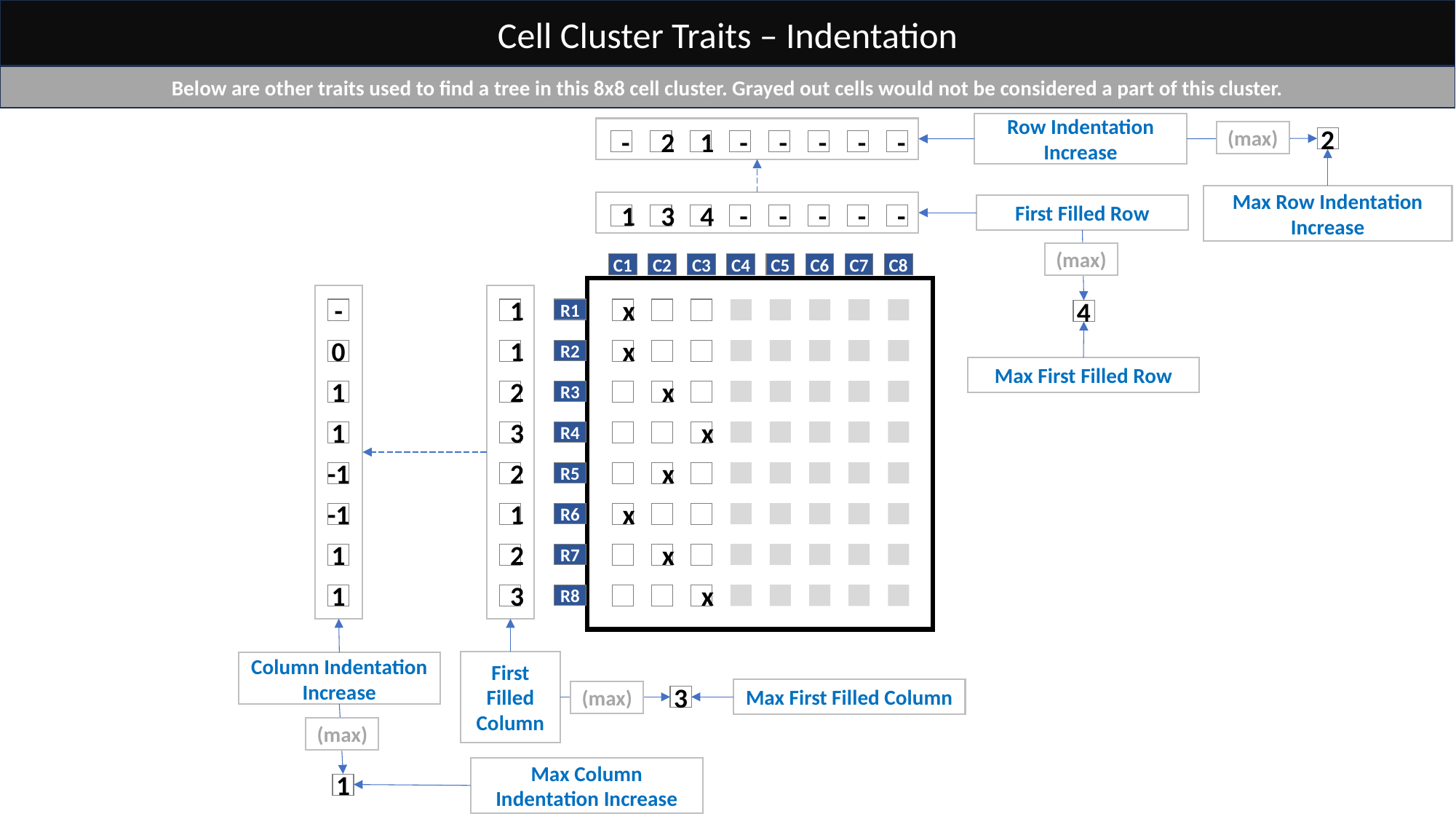

Cell Cluster Traits – Indentation
Below are other traits used to find a tree in this 8x8 cell cluster. Grayed out cells would not be considered a part of this cluster.
Row Indentation
Increase

(max)
2
-
2
1
-
-
-
-
-
Max Row Indentation
Increase

First Filled Row
1
3
4
-
-
-
-
-
(max)
C1
C2
C3
C4
C5
C6
C7
C8

-
1
R1
x

4
0
1
R2
x

Max First Filled Row
1
2
R3

x

1
3
R4

x

-1
2
R5

x

-1
1
R6
x

1
2
R7

x

1
3
R8

x

First Filled Column
Column Indentation
Increase
Max First Filled Column
(max)
3
(max)
Max Column Indentation Increase
1